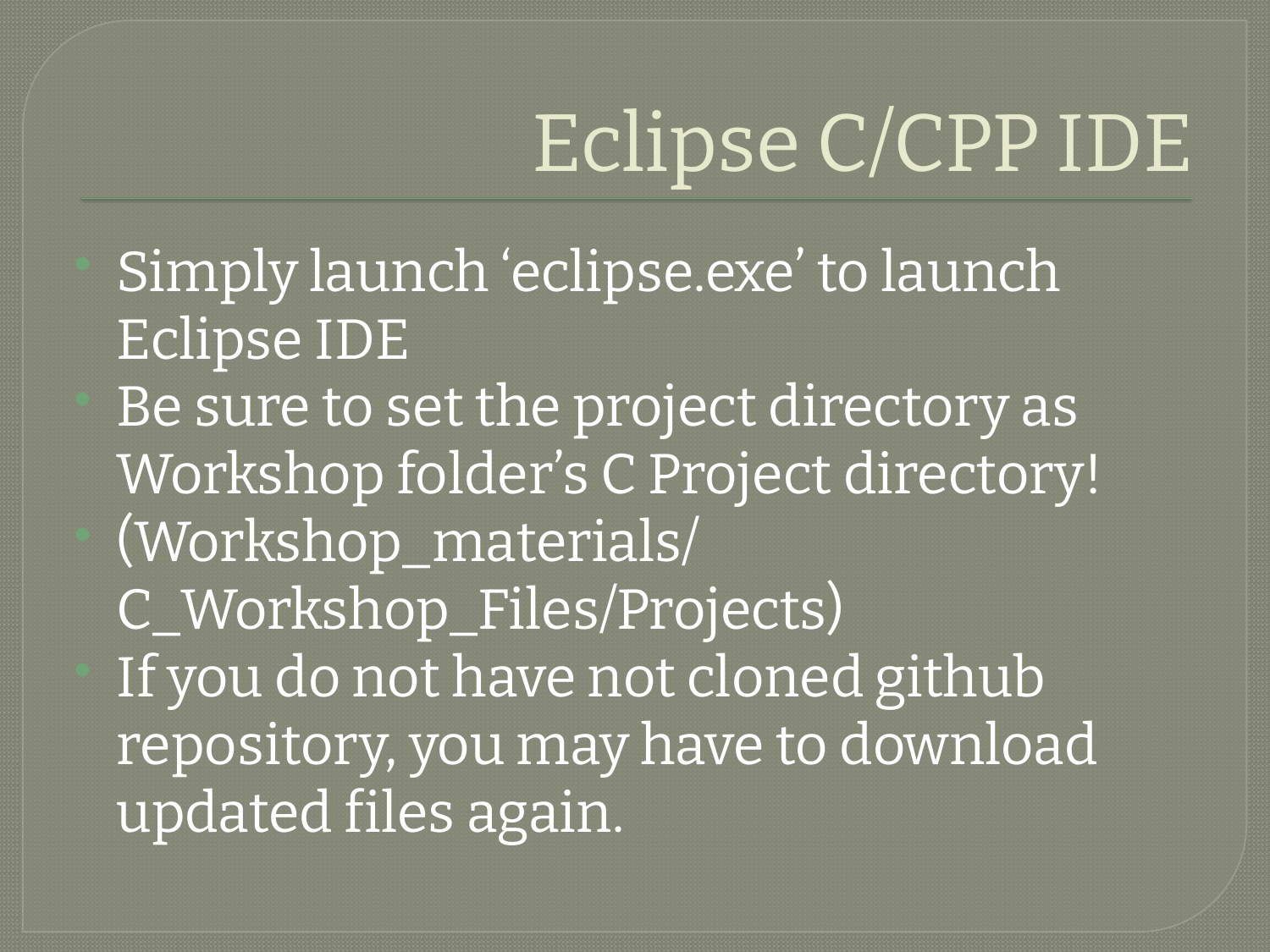

# Eclipse C/CPP IDE
Simply launch ‘eclipse.exe’ to launch Eclipse IDE
Be sure to set the project directory as Workshop folder’s C Project directory!
(Workshop_materials/C_Workshop_Files/Projects)
If you do not have not cloned github repository, you may have to download updated files again.